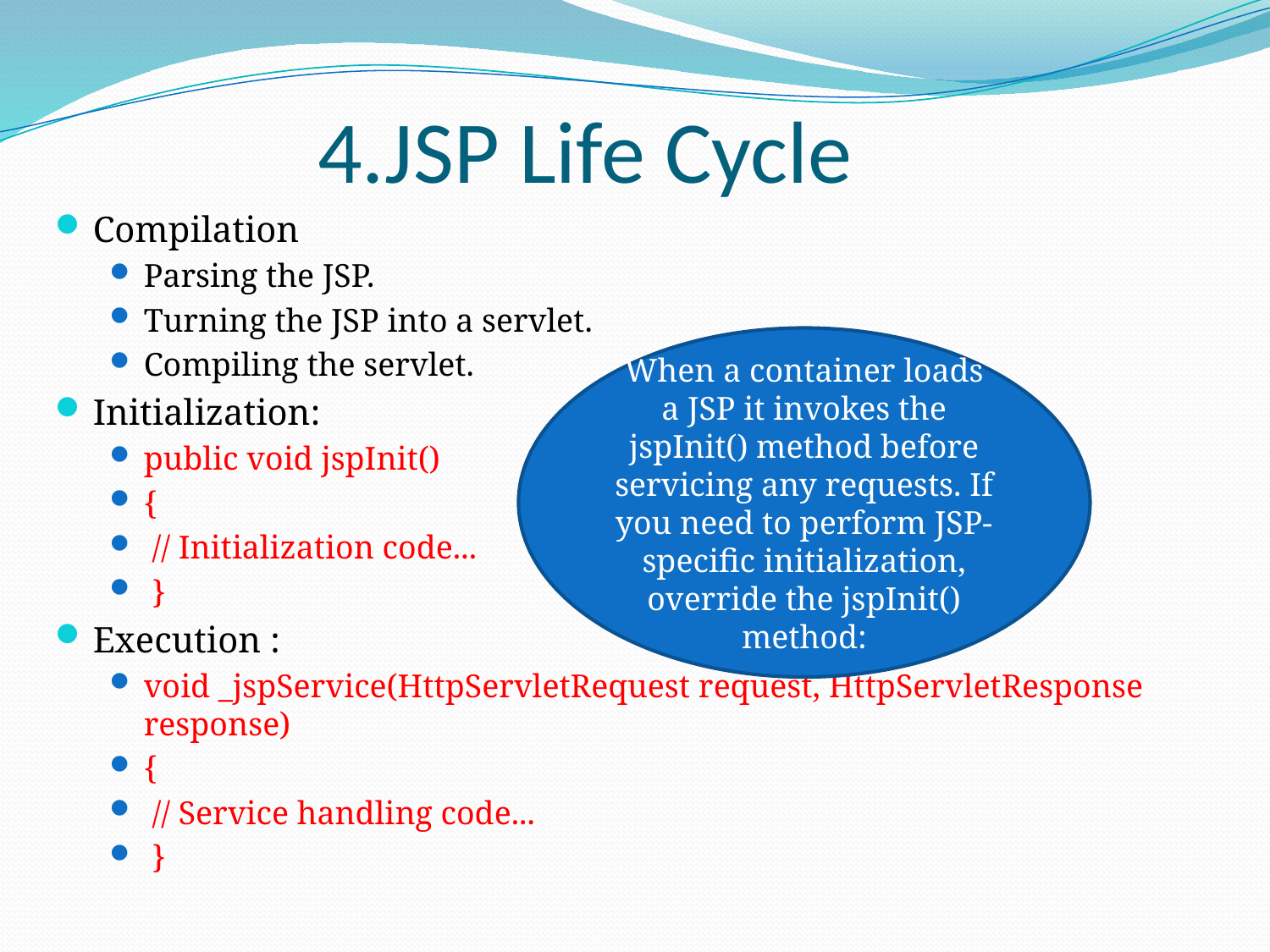

# 4.JSP Life Cycle
Compilation
Parsing the JSP.
Turning the JSP into a servlet.
Compiling the servlet.
Initialization:
public void jspInit()
{
 // Initialization code...
 }
Execution :
void _jspService(HttpServletRequest request, HttpServletResponse response)
{
 // Service handling code...
 }
When a container loads a JSP it invokes the jspInit() method before servicing any requests. If you need to perform JSP-specific initialization, override the jspInit() method: